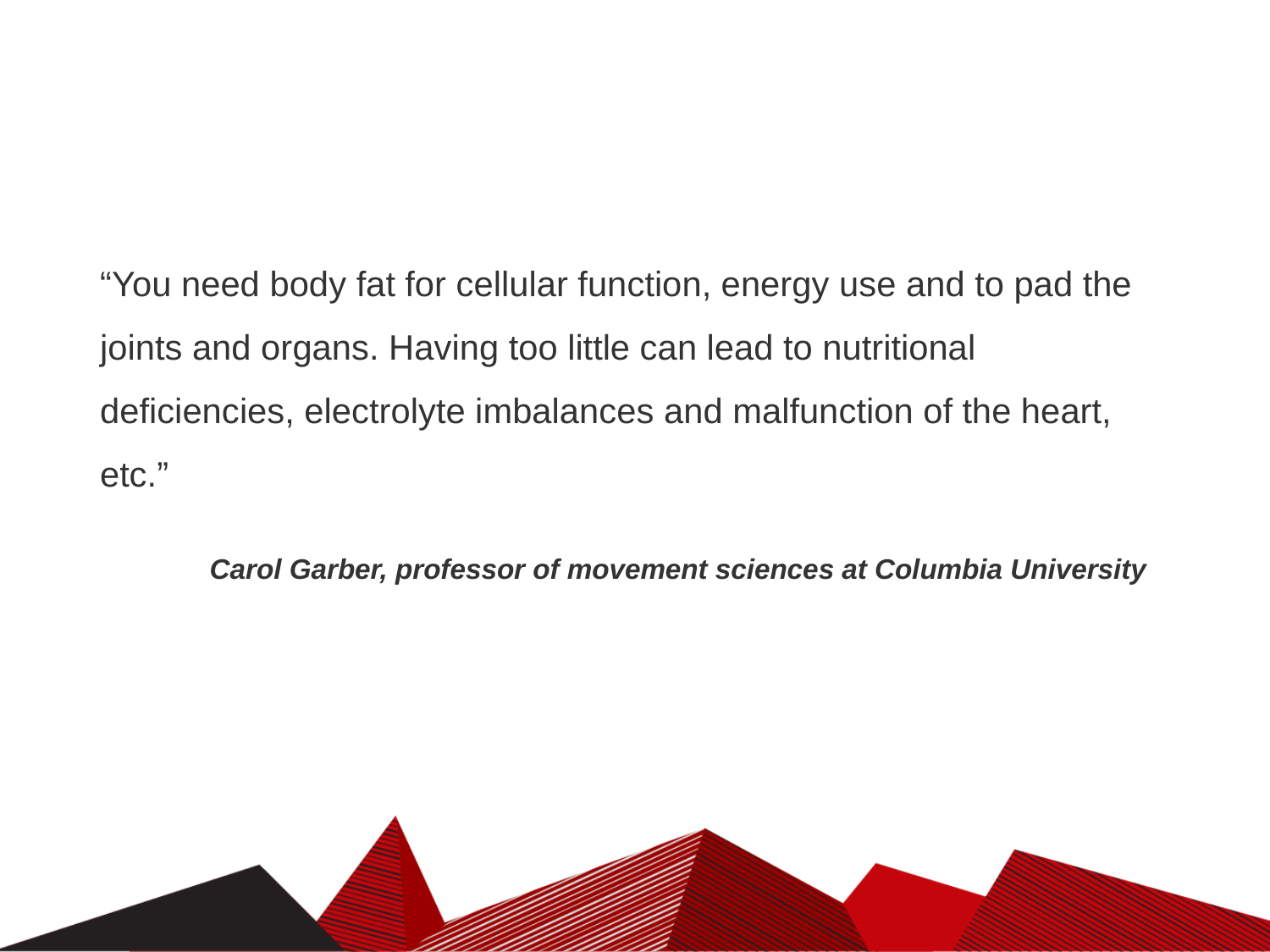

“You need body fat for cellular function, energy use and to pad the joints and organs. Having too little can lead to nutritional deficiencies, electrolyte imbalances and malfunction of the heart, etc.”
              Carol Garber, professor of movement sciences at Columbia University